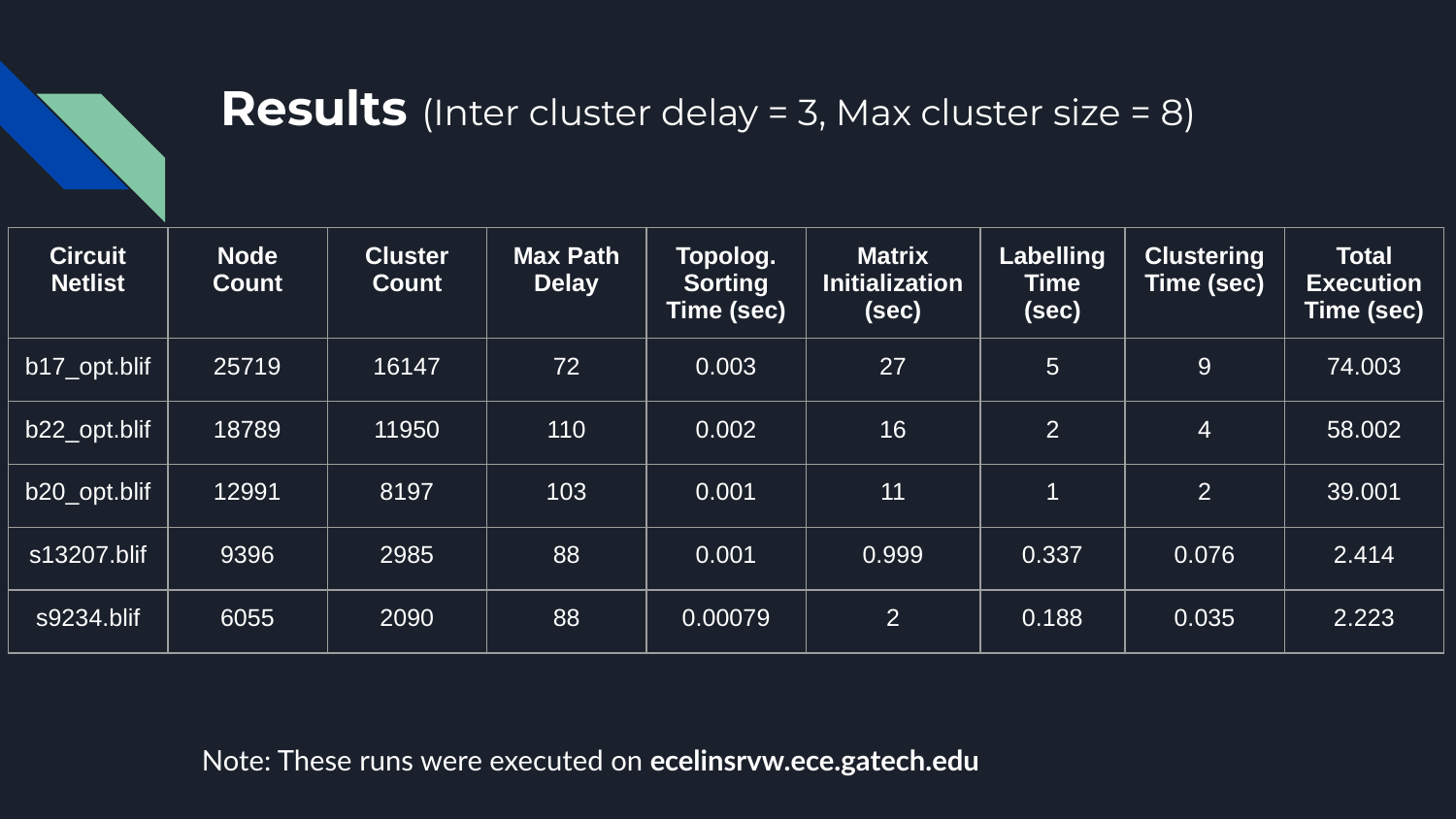

# Results (Inter cluster delay = 3, Max cluster size = 8)
| Circuit Netlist | Node Count | Cluster Count | Max Path Delay | Topolog. Sorting Time (sec) | Matrix Initialization (sec) | Labelling Time (sec) | Clustering Time (sec) | Total Execution Time (sec) |
| --- | --- | --- | --- | --- | --- | --- | --- | --- |
| b17\_opt.blif | 25719 | 16147 | 72 | 0.003 | 27 | 5 | 9 | 74.003 |
| b22\_opt.blif | 18789 | 11950 | 110 | 0.002 | 16 | 2 | 4 | 58.002 |
| b20\_opt.blif | 12991 | 8197 | 103 | 0.001 | 11 | 1 | 2 | 39.001 |
| s13207.blif | 9396 | 2985 | 88 | 0.001 | 0.999 | 0.337 | 0.076 | 2.414 |
| s9234.blif | 6055 | 2090 | 88 | 0.00079 | 2 | 0.188 | 0.035 | 2.223 |
Note: These runs were executed on ecelinsrvw.ece.gatech.edu